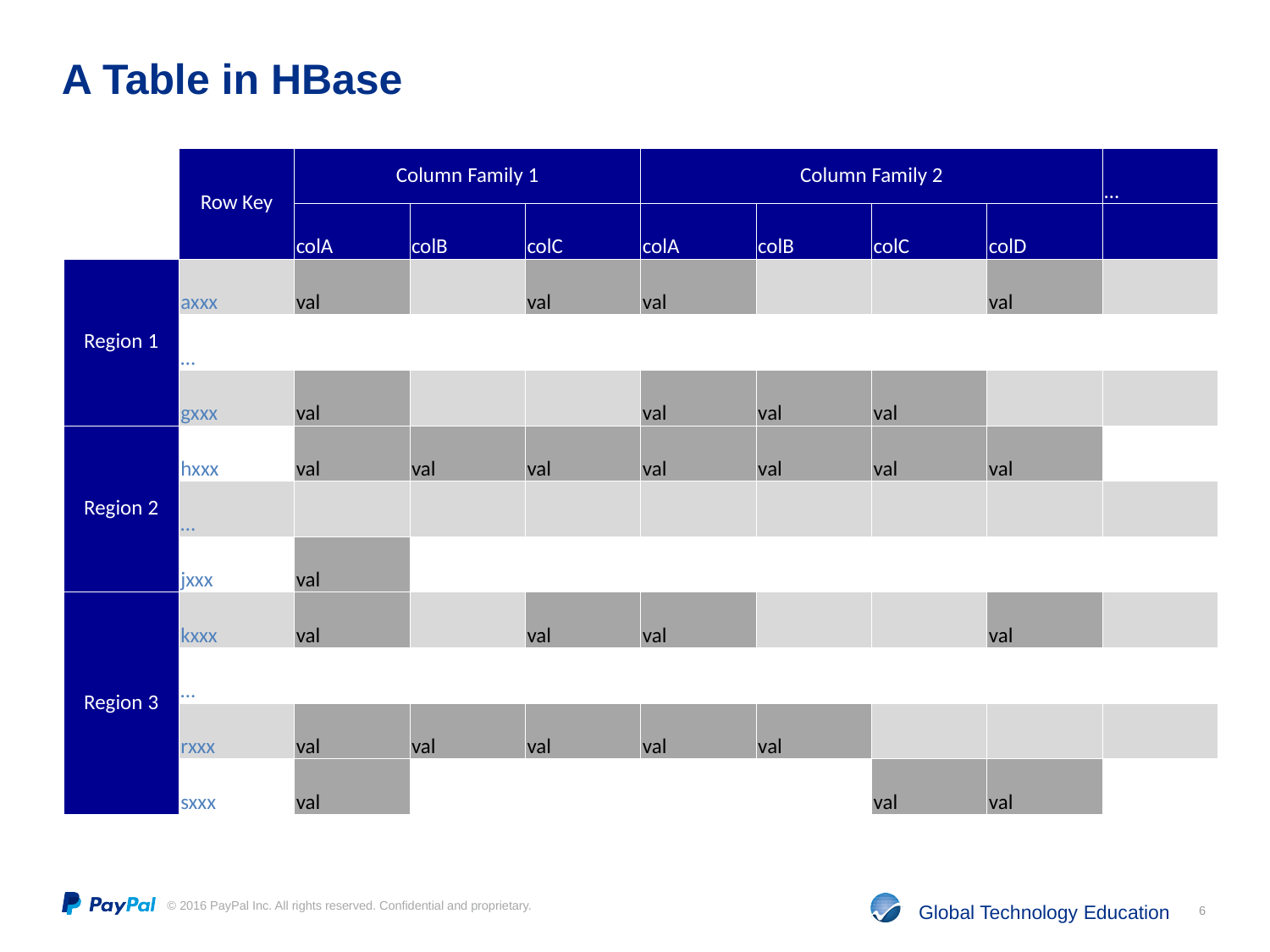

# A Table in HBase
|  | Row Key | Column Family 1 |  |  | Column Family 2 |  |  |  | … |
| --- | --- | --- | --- | --- | --- | --- | --- | --- | --- |
|  |  | colA | colB | colC | colA | colB | colC | colD |  |
| Region 1 | axxx | val |  | val | val |  |  | val |  |
|  | … |  |  |  |  |  |  |  |  |
|  | gxxx | val |  |  | val | val | val |  |  |
| Region 2 | hxxx | val | val | val | val | val | val | val |  |
|  | … |  |  |  |  |  |  |  |  |
|  | jxxx | val |  |  |  |  |  |  |  |
| Region 3 | kxxx | val |  | val | val |  |  | val |  |
|  | … |  |  |  |  |  |  |  |  |
|  | rxxx | val | val | val | val | val |  |  |  |
|  | sxxx | val |  |  |  |  | val | val |  |
6